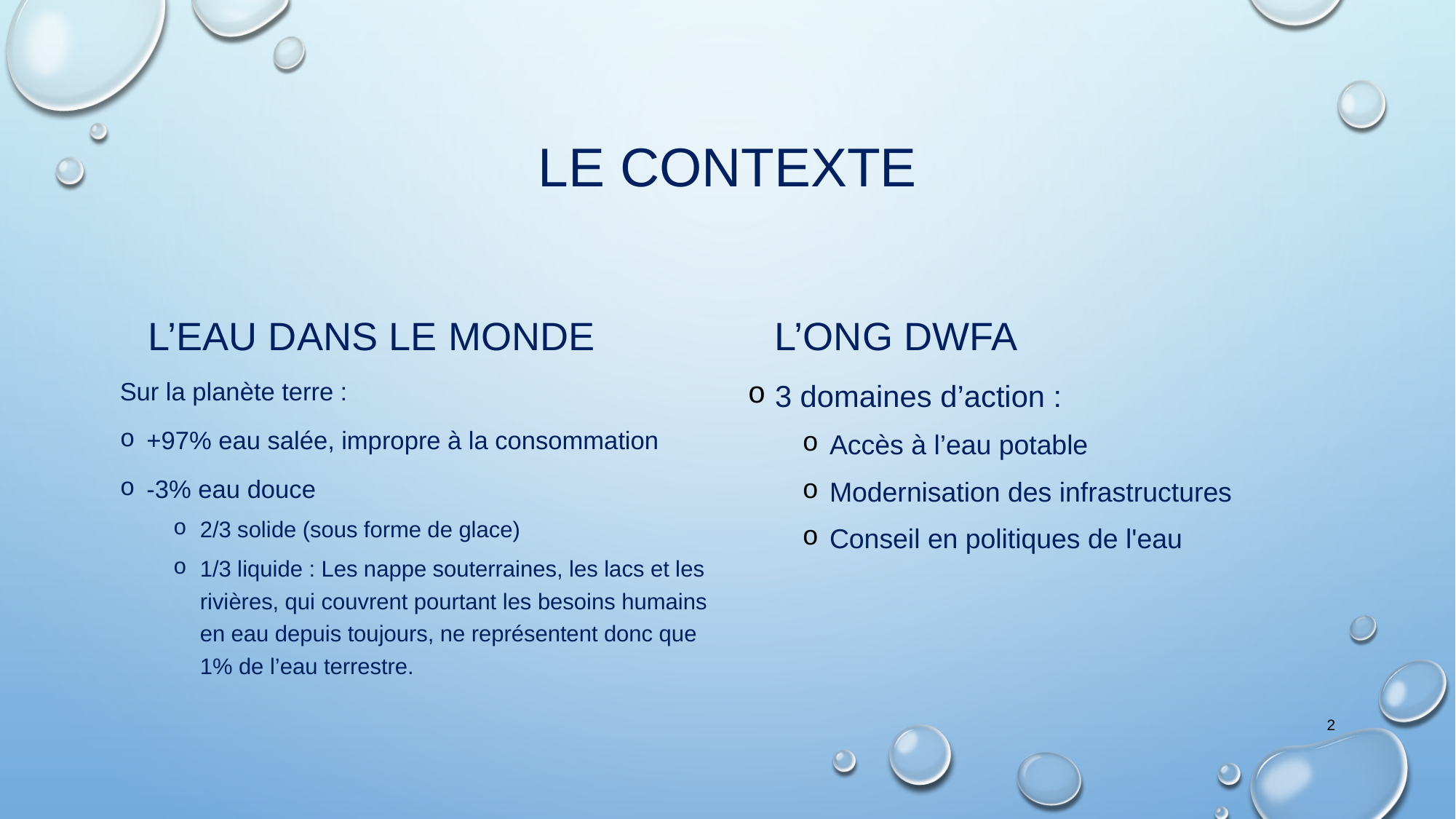

# Le contexte
L’eau dans le monde
L’ONG DWFA
Sur la planète terre :
+97% eau salée, impropre à la consommation
-3% eau douce
2/3 solide (sous forme de glace)
1/3 liquide : Les nappe souterraines, les lacs et les rivières, qui couvrent pourtant les besoins humains en eau depuis toujours, ne représentent donc que 1% de l’eau terrestre.

3 domaines d’action :
Accès à l’eau potable
Modernisation des infrastructures
Conseil en politiques de l'eau
2